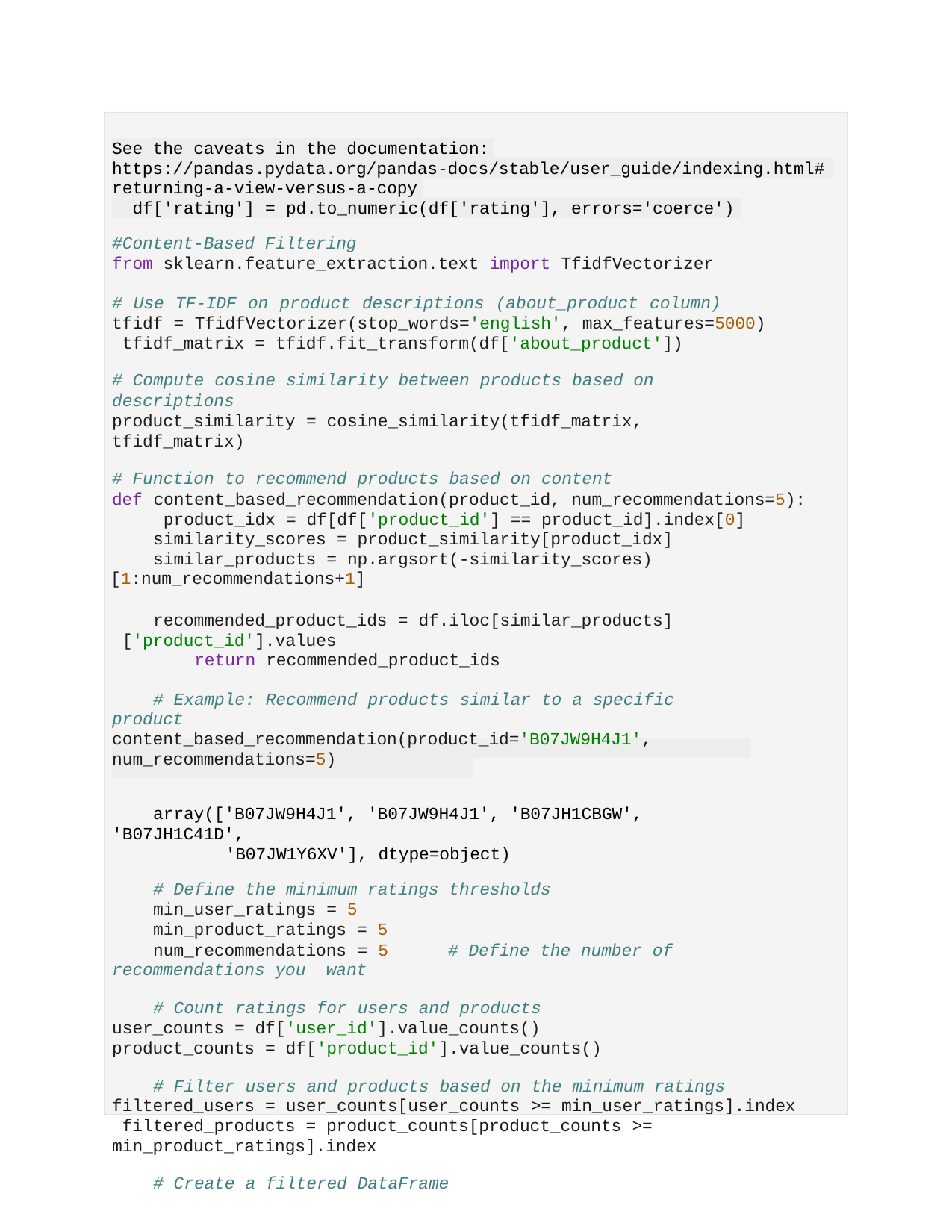

See the caveats in the documentation:
https://pandas.pydata.org/pandas-docs/stable/user_guide/indexing.html#
returning-a-view-versus-a-copy
df['rating'] = pd.to_numeric(df['rating'], errors='coerce')
#Content-Based Filtering
from sklearn.feature_extraction.text import TfidfVectorizer

# Use TF-IDF on product descriptions (about_product column)  tfidf = TfidfVectorizer(stop_words='english', max_features=5000)  tfidf_matrix = tfidf.fit_transform(df['about_product'])
# Compute cosine similarity between products based on descriptions
product_similarity = cosine_similarity(tfidf_matrix, tfidf_matrix)
# Function to recommend products based on content
def content_based_recommendation(product_id, num_recommendations=5):  product_idx = df[df['product_id'] == product_id].index[0]  similarity_scores = product_similarity[product_idx]  similar_products = np.argsort(-similarity_scores)
[1:num_recommendations+1]

recommended_product_ids = df.iloc[similar_products]  ['product_id'].values
return recommended_product_ids

# Example: Recommend products similar to a specific product  content_based_recommendation(product_id='B07JW9H4J1',  num_recommendations=5)

array(['B07JW9H4J1', 'B07JW9H4J1', 'B07JH1CBGW', 'B07JH1C41D',
'B07JW1Y6XV'], dtype=object)
# Define the minimum ratings thresholds
min_user_ratings = 5
min_product_ratings = 5
num_recommendations = 5	# Define the number of recommendations you  want
# Count ratings for users and products  user_counts = df['user_id'].value_counts()  product_counts = df['product_id'].value_counts()
# Filter users and products based on the minimum ratings  filtered_users = user_counts[user_counts >= min_user_ratings].index  filtered_products = product_counts[product_counts >=  min_product_ratings].index
# Create a filtered DataFrame